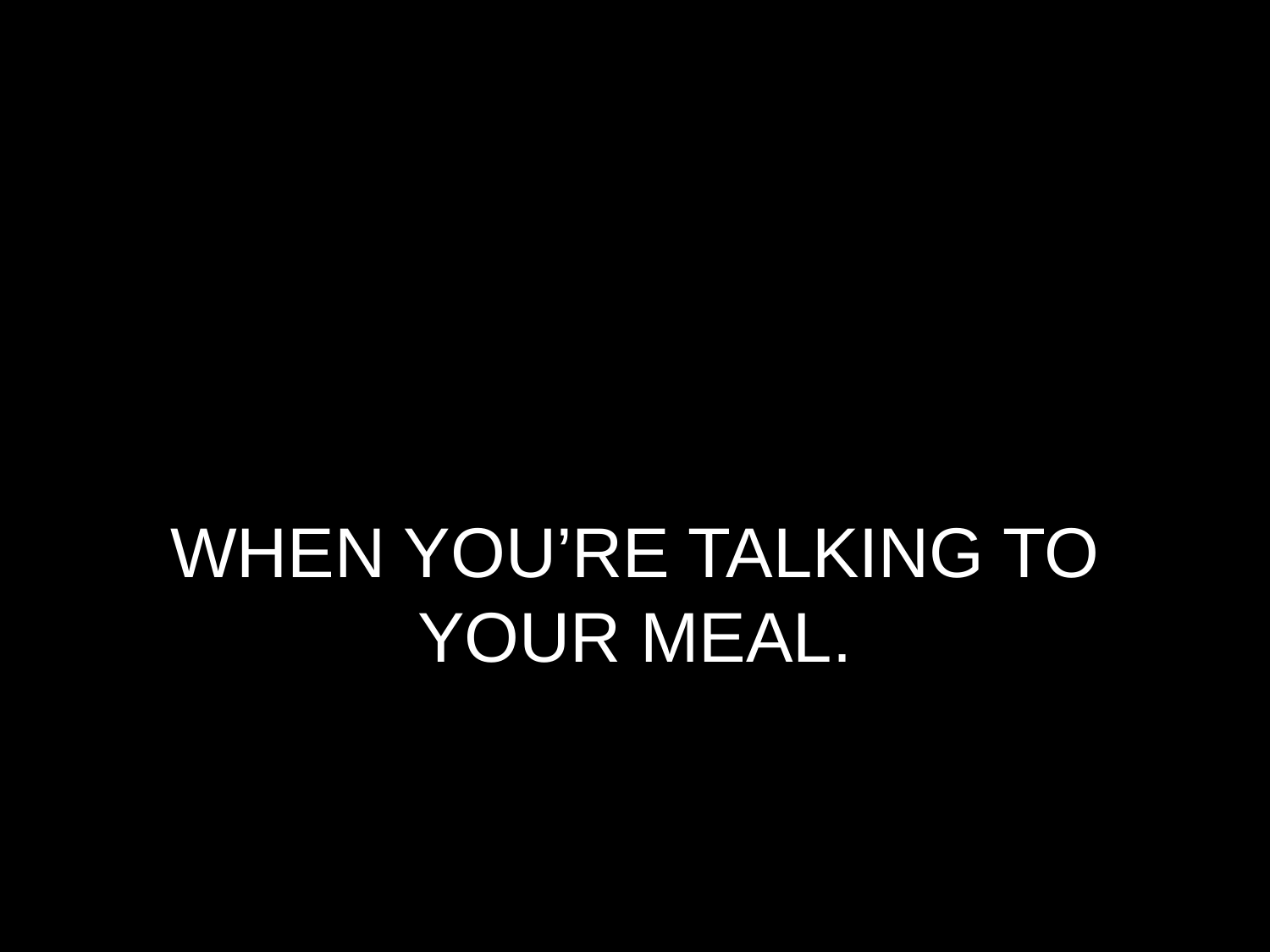

# WHEN YOU’RE TALKING TO YOUR MEAL.